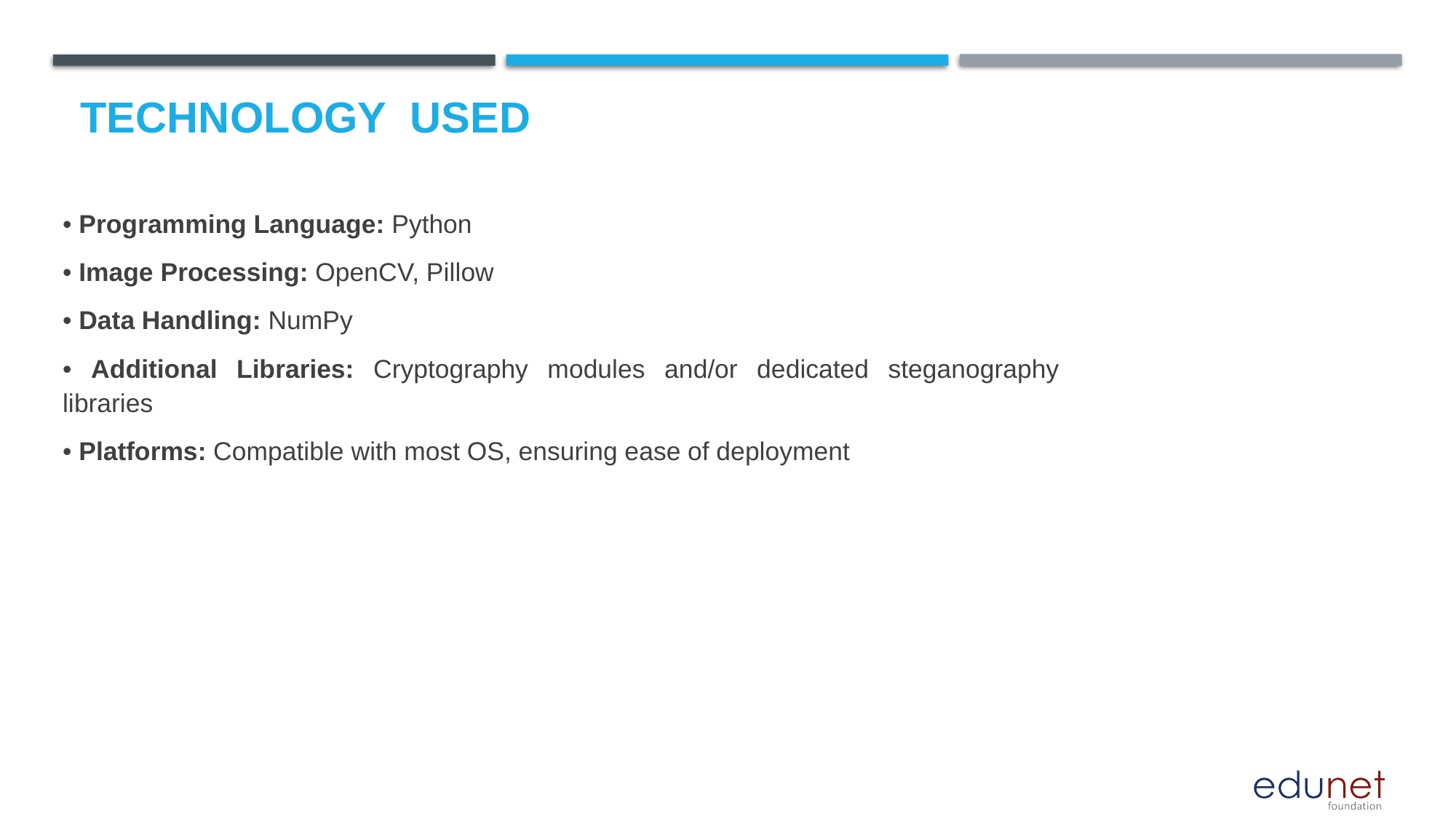

# Technology  used
• Programming Language: Python
• Image Processing: OpenCV, Pillow
• Data Handling: NumPy
• Additional Libraries: Cryptography modules and/or dedicated steganography libraries
• Platforms: Compatible with most OS, ensuring ease of deployment